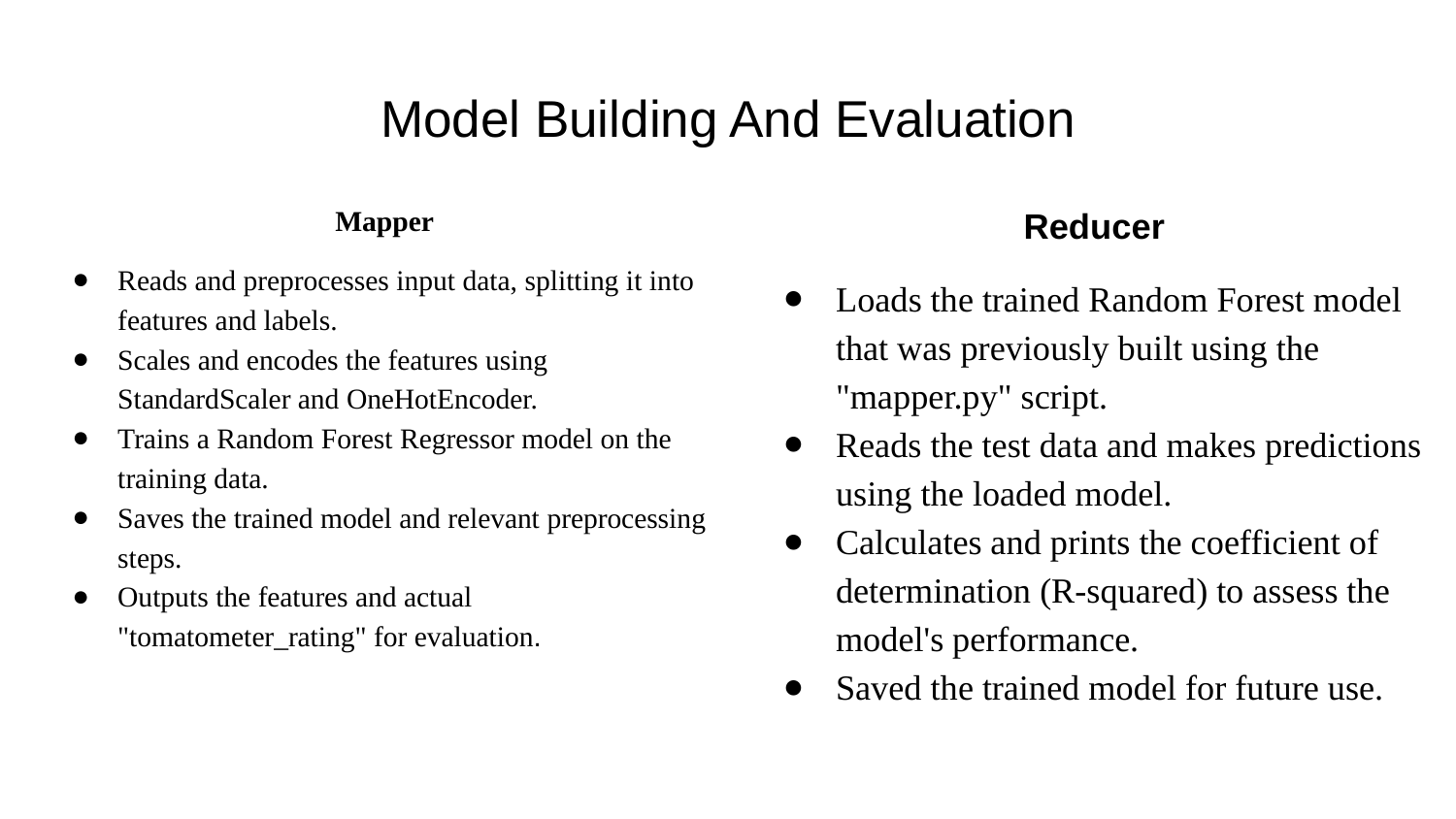

# Model Building And Evaluation
Mapper
Reads and preprocesses input data, splitting it into features and labels.
Scales and encodes the features using StandardScaler and OneHotEncoder.
Trains a Random Forest Regressor model on the training data.
Saves the trained model and relevant preprocessing steps.
Outputs the features and actual "tomatometer_rating" for evaluation.

Reducer
Loads the trained Random Forest model that was previously built using the "mapper.py" script.
Reads the test data and makes predictions using the loaded model.
Calculates and prints the coefficient of determination (R-squared) to assess the model's performance.
Saved the trained model for future use.